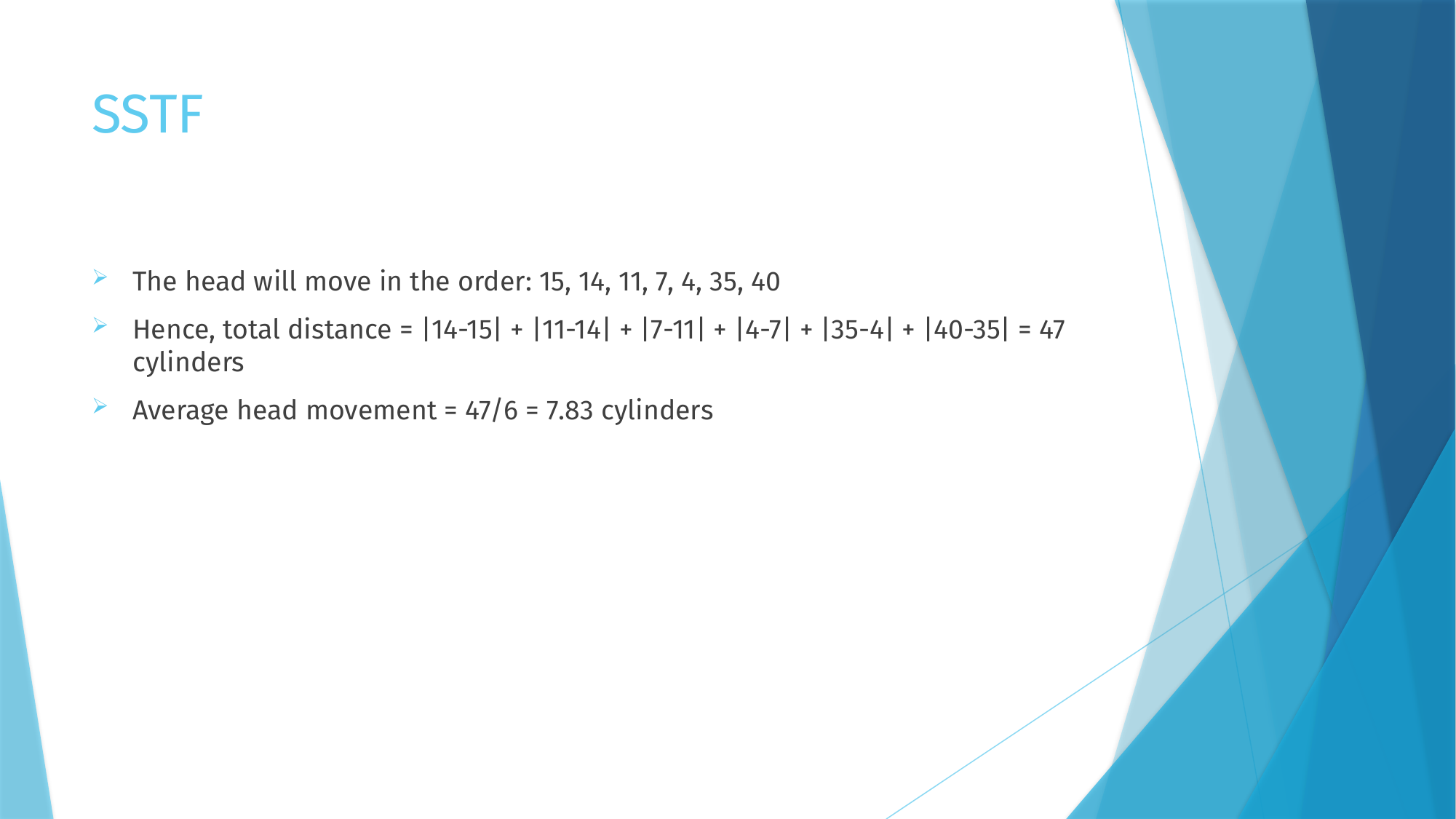

# SSTF
The head will move in the order: 15, 14, 11, 7, 4, 35, 40
Hence, total distance = |14-15| + |11-14| + |7-11| + |4-7| + |35-4| + |40-35| = 47 cylinders
Average head movement = 47/6 = 7.83 cylinders